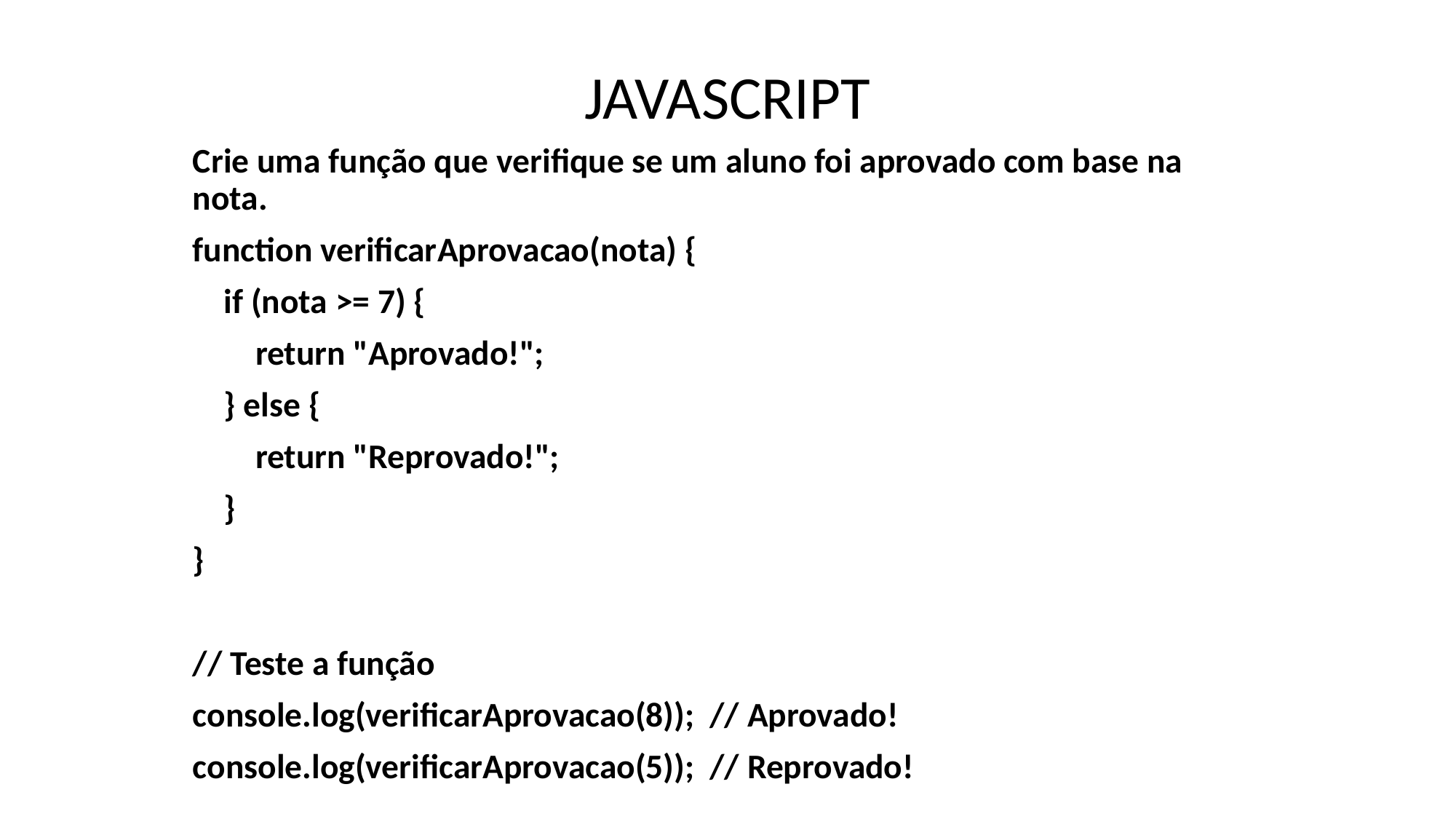

# JAVASCRIPT
Crie uma função que verifique se um aluno foi aprovado com base na nota.
function verificarAprovacao(nota) {
    if (nota >= 7) {
        return "Aprovado!";
    } else {
        return "Reprovado!";
    }
}

// Teste a função
console.log(verificarAprovacao(8));  // Aprovado!
console.log(verificarAprovacao(5));  // Reprovado!